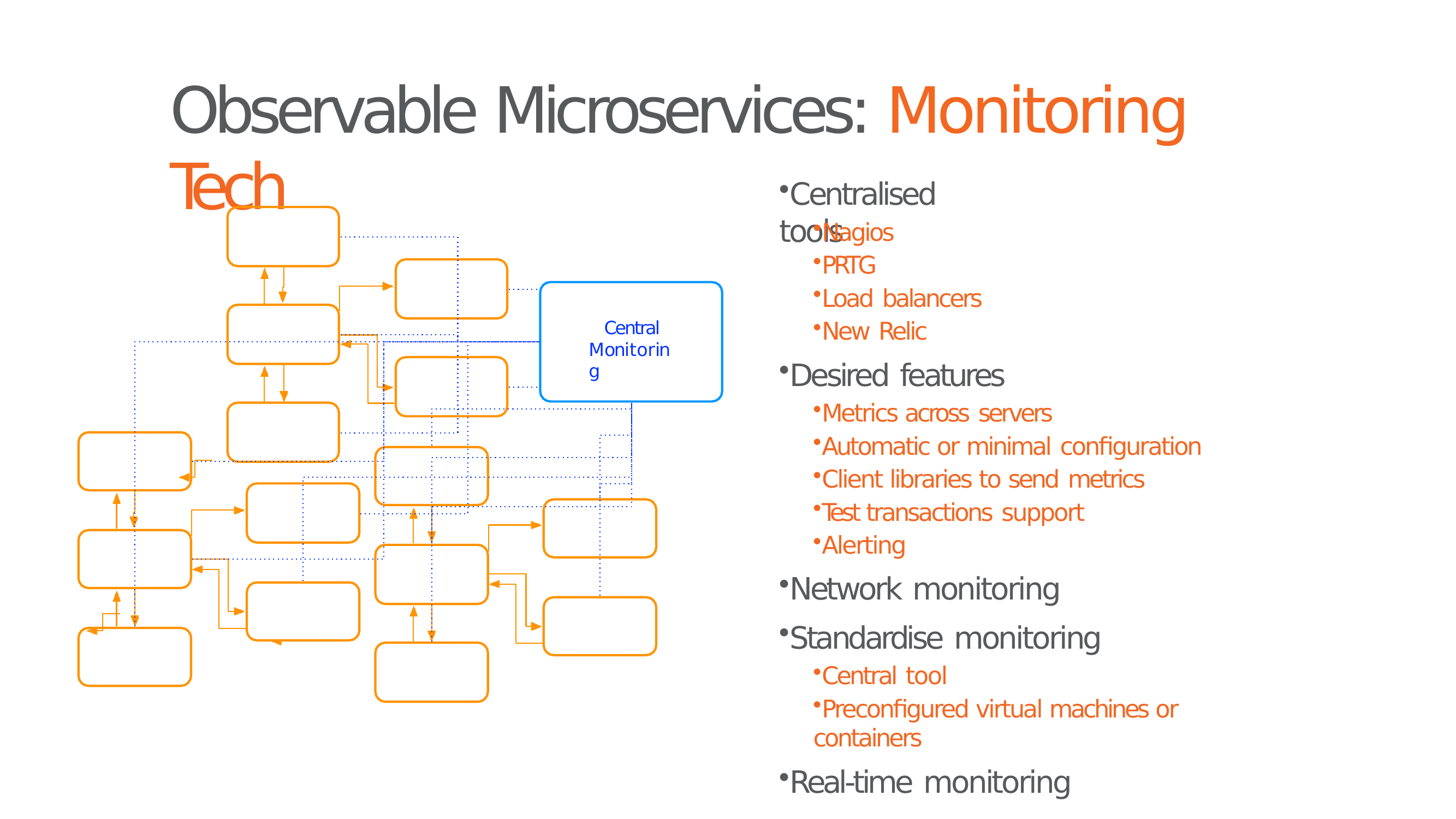

# Observable Microservices: Monitoring Tech
Centralised tools

Nagios
PRTG
Load balancers
New Relic
Desired features
Metrics across servers
Automatic or minimal configuration
Client libraries to send metrics
Test transactions support
Alerting
Network monitoring
Standardise monitoring
Central tool
Preconfigured virtual machines or containers
Real-time monitoring

Central  Monitoring